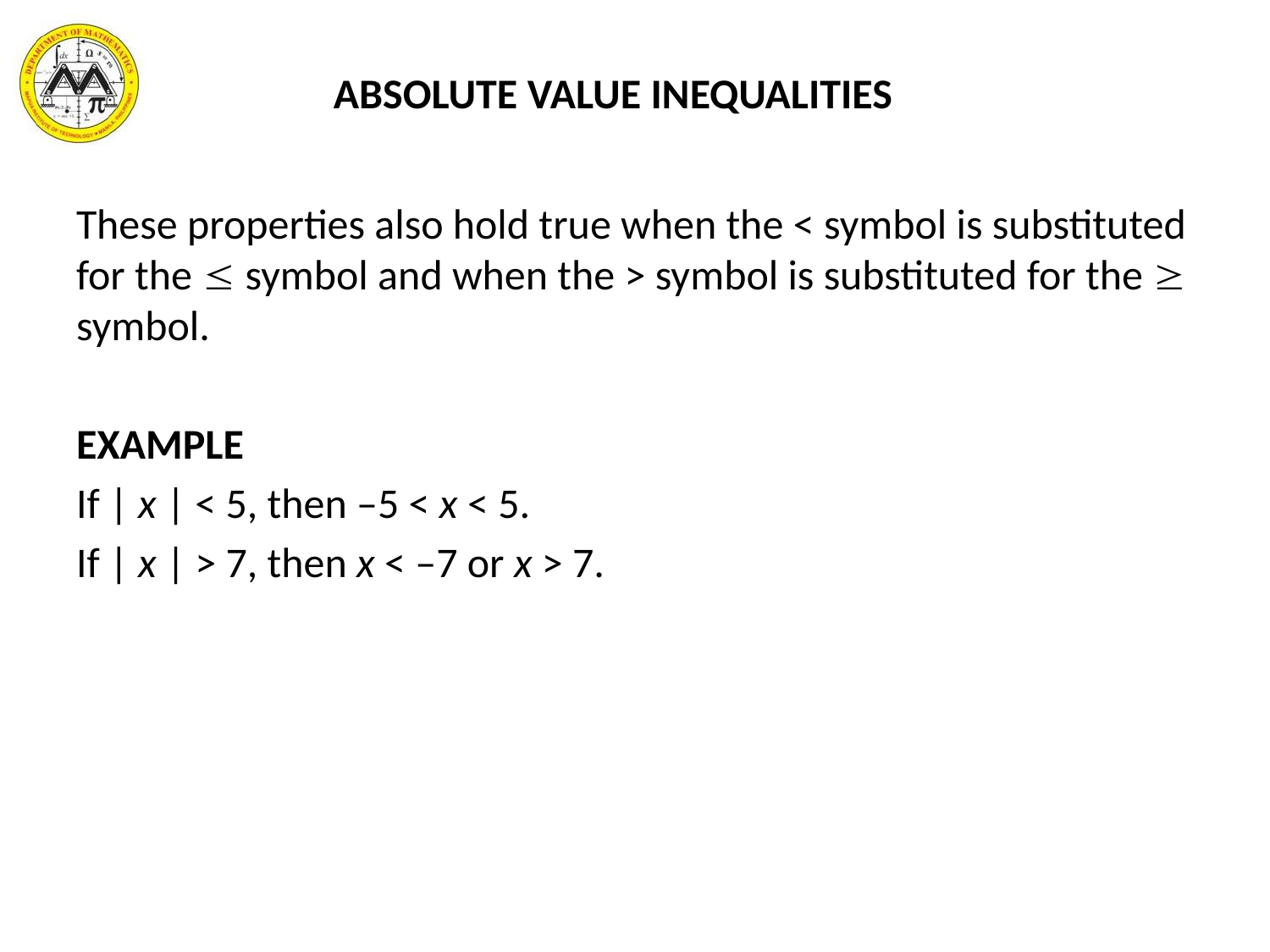

# ABSOLUTE VALUE INEQUALITIES
These properties also hold true when the < symbol is substituted for the ≤ symbol and when the > symbol is substituted for the ≥ symbol.

EXAMPLE
If | x | < 5, then –5 < x < 5.
If | x | > 7, then x < –7 or x > 7.